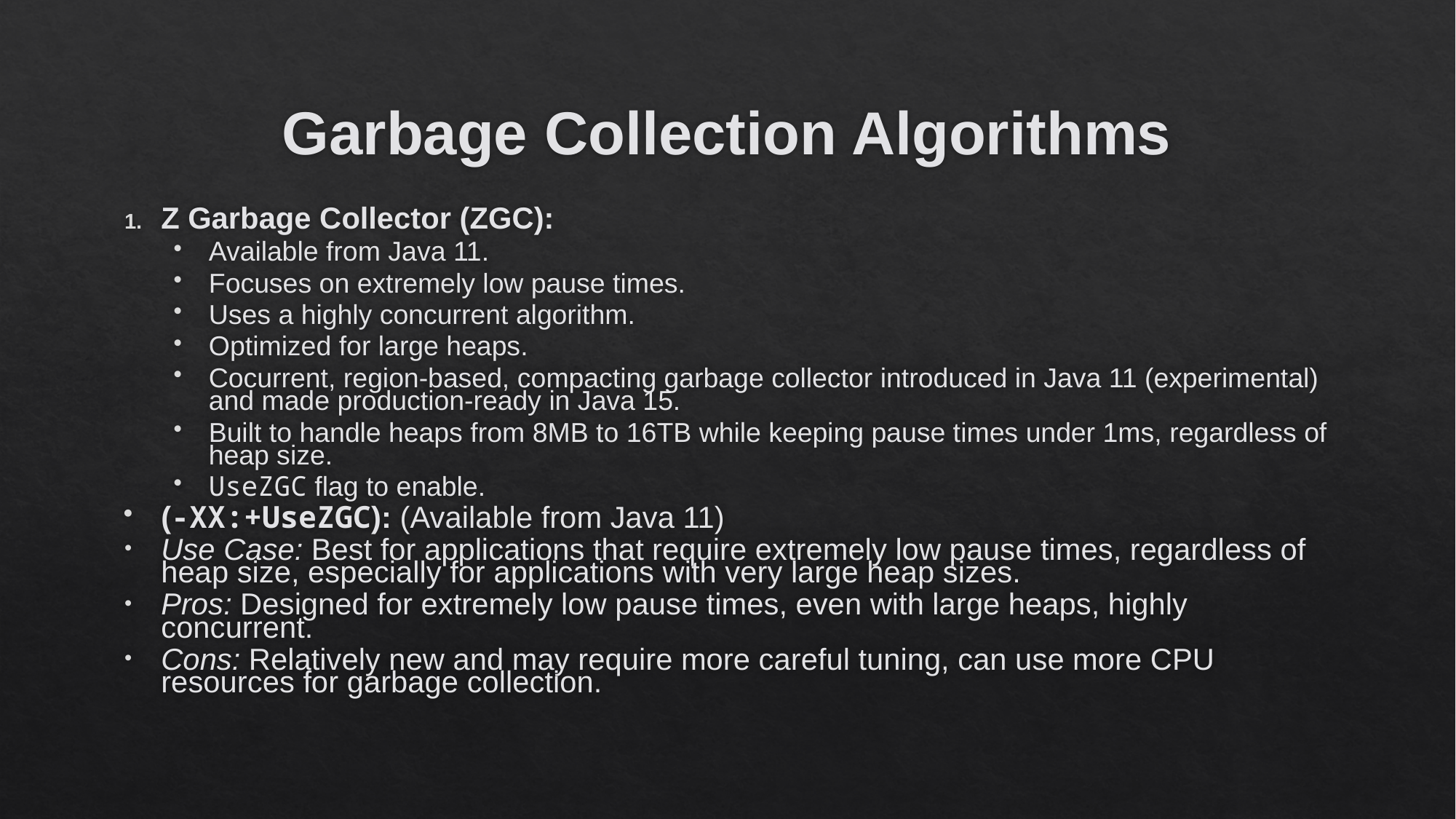

# Garbage Collection Algorithms
Z Garbage Collector (ZGC):
Available from Java 11.
Focuses on extremely low pause times.
Uses a highly concurrent algorithm.
Optimized for large heaps.
Cocurrent, region-based, compacting garbage collector introduced in Java 11 (experimental) and made production-ready in Java 15.
Built to handle heaps from 8MB to 16TB while keeping pause times under 1ms, regardless of heap size.
UseZGC flag to enable.
(-XX:+UseZGC): (Available from Java 11)
Use Case: Best for applications that require extremely low pause times, regardless of heap size, especially for applications with very large heap sizes.
Pros: Designed for extremely low pause times, even with large heaps, highly concurrent.
Cons: Relatively new and may require more careful tuning, can use more CPU resources for garbage collection.